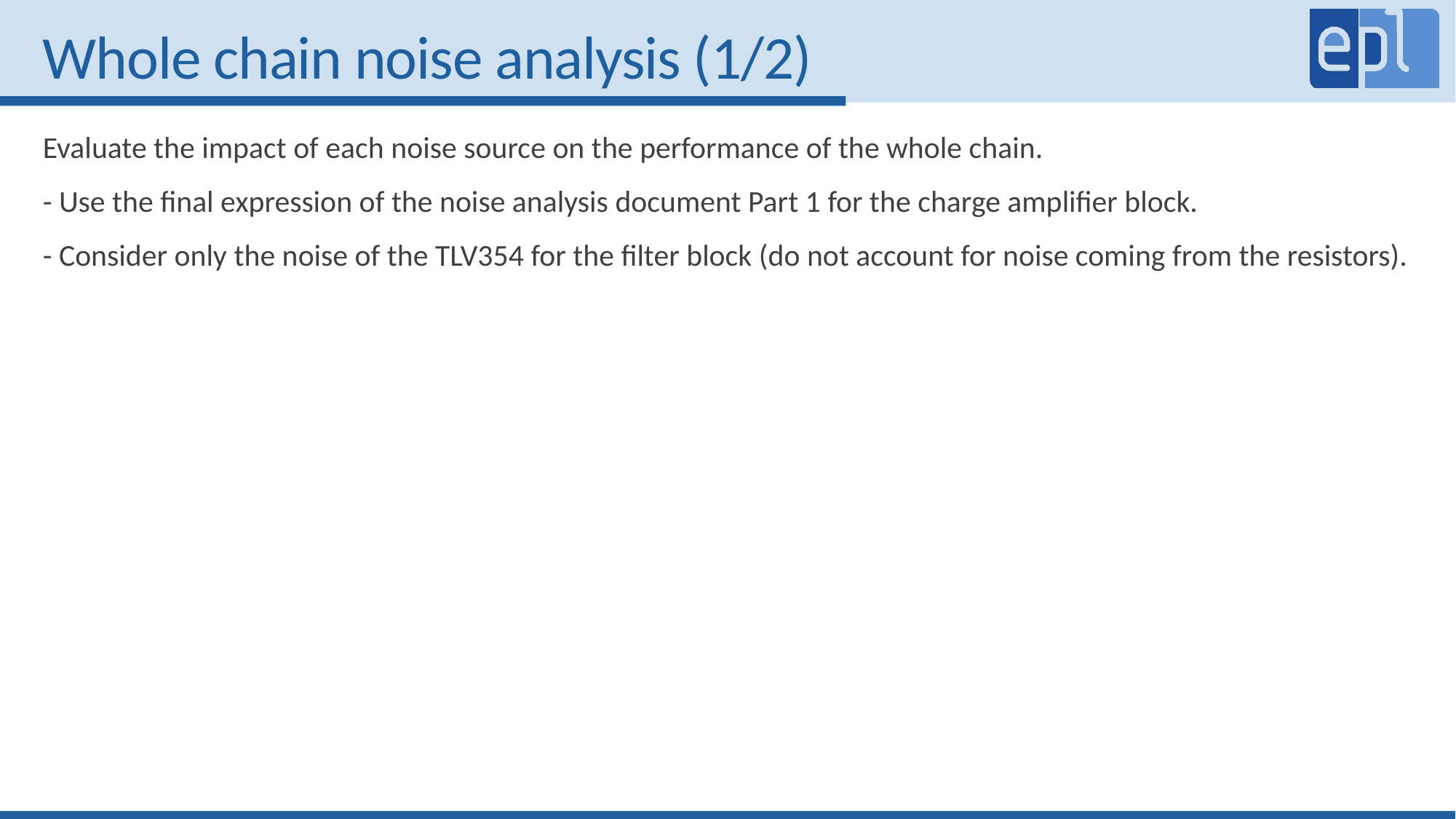

# Whole chain noise analysis (1/2)
Evaluate the impact of each noise source on the performance of the whole chain.
- Use the final expression of the noise analysis document Part 1 for the charge amplifier block.
- Consider only the noise of the TLV354 for the filter block (do not account for noise coming from the resistors).